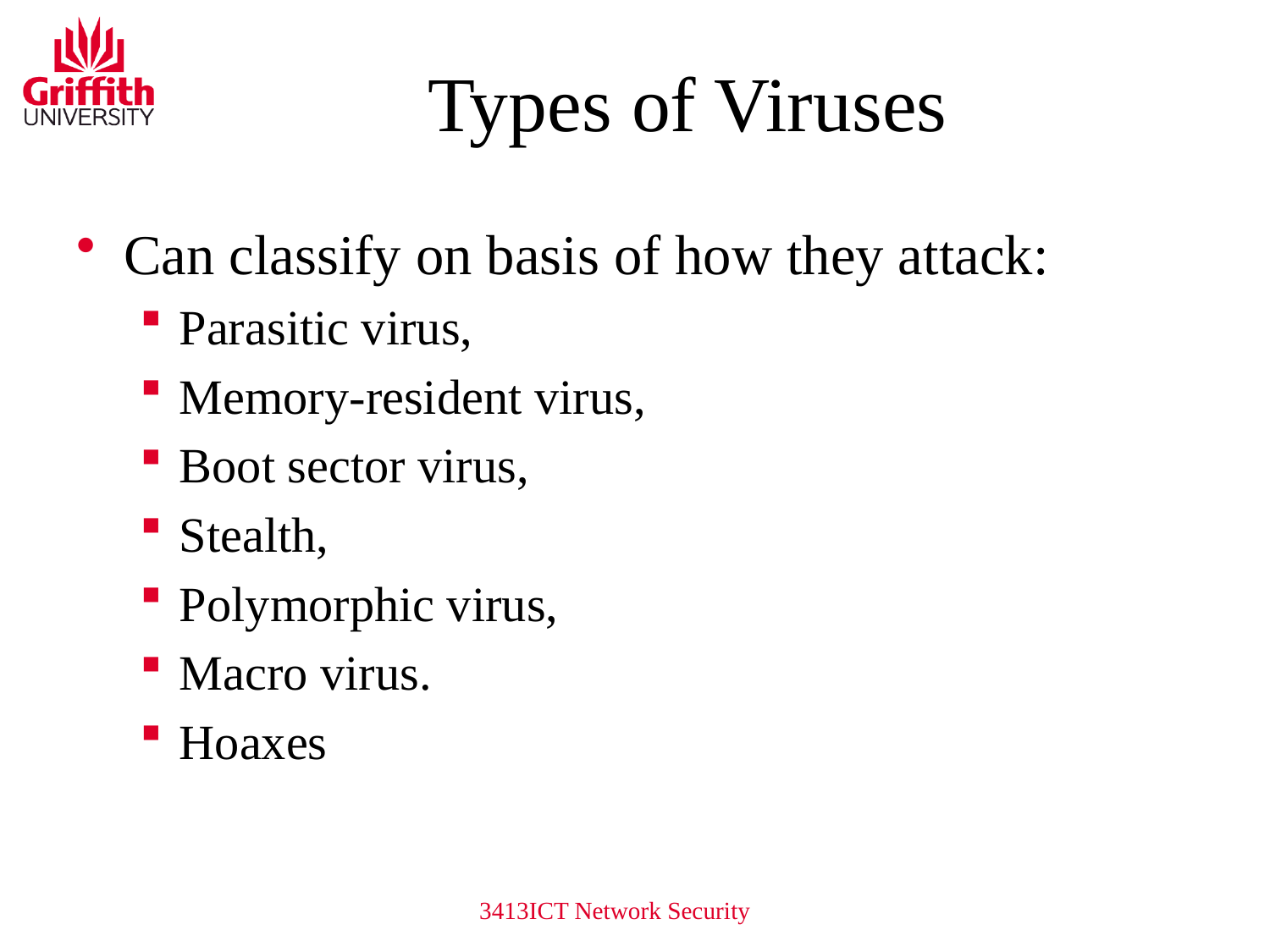

# Types of Viruses
Can classify on basis of how they attack:
Parasitic virus,
Memory-resident virus,
Boot sector virus,
Stealth,
Polymorphic virus,
Macro virus.
Hoaxes
3413ICT Network Security